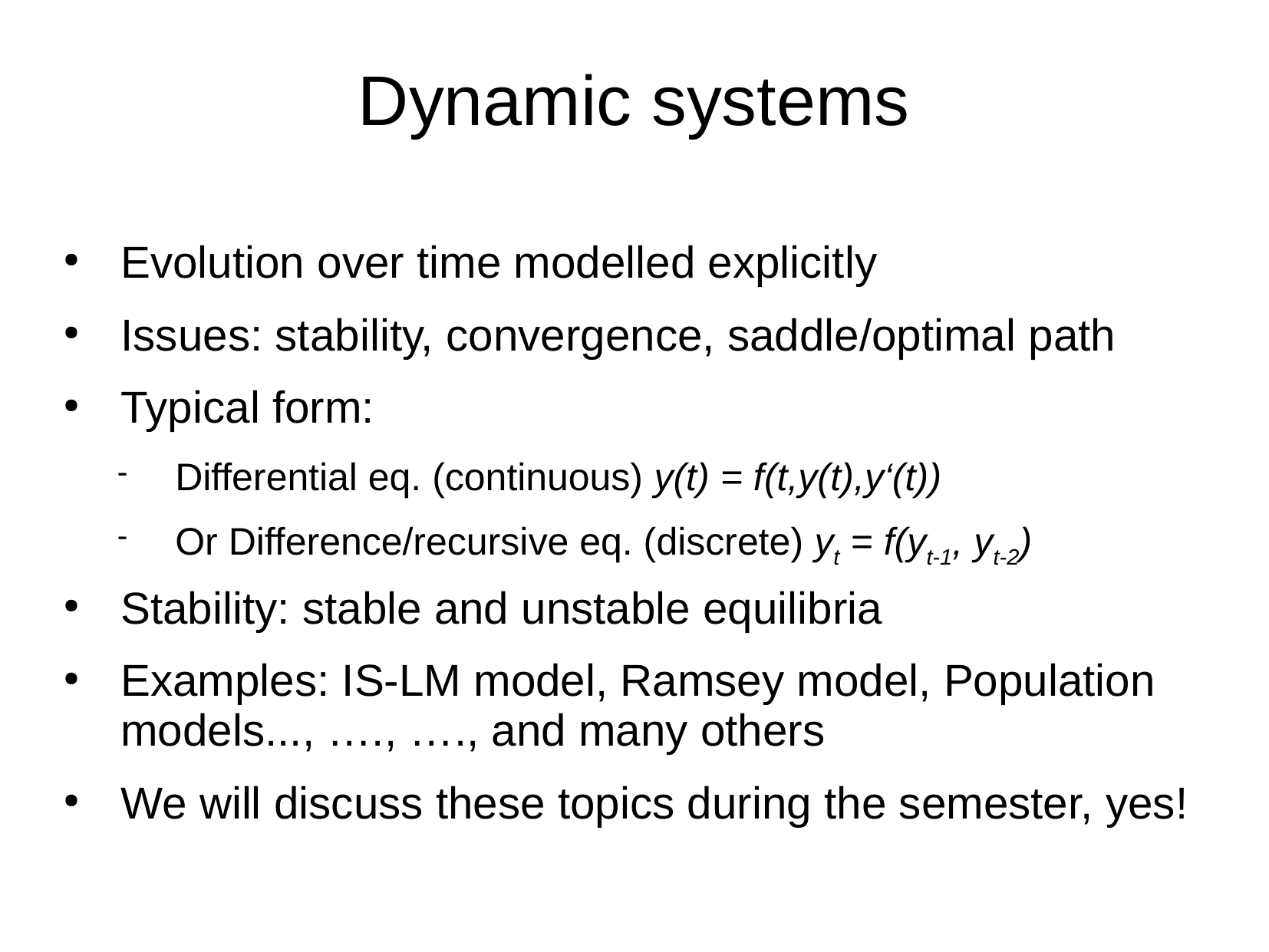

Dynamic systems
Evolution over time modelled explicitly
Issues: stability, convergence, saddle/optimal path
Typical form:
Differential eq. (continuous) y(t) = f(t,y(t),y‘(t))
Or Difference/recursive eq. (discrete) yt = f(yt-1, yt-2)
Stability: stable and unstable equilibria
Examples: IS-LM model, Ramsey model, Population models..., …., …., and many others
We will discuss these topics during the semester, yes!